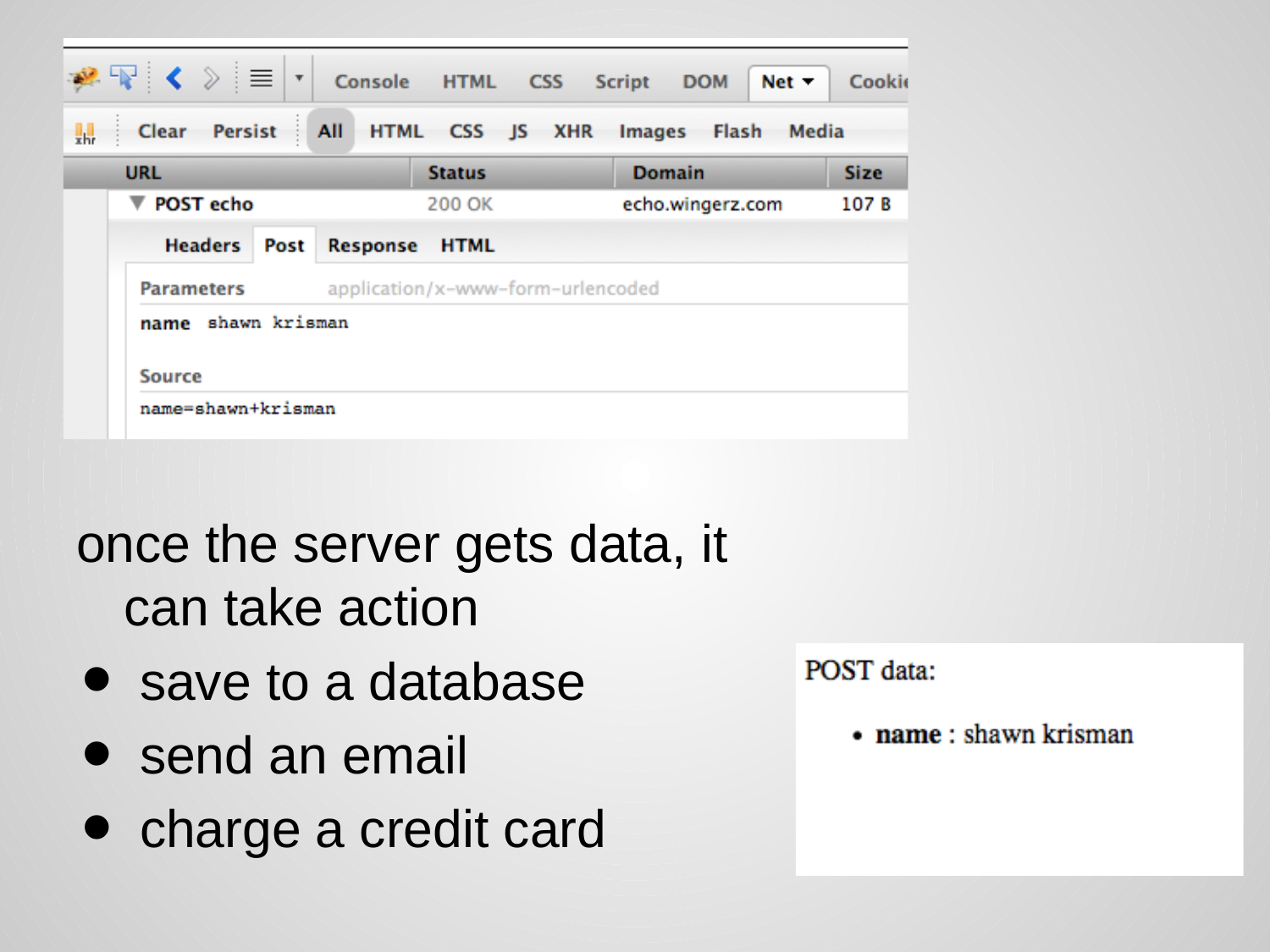

#

once the server gets data, it can take action
save to a database
send an email
charge a credit card